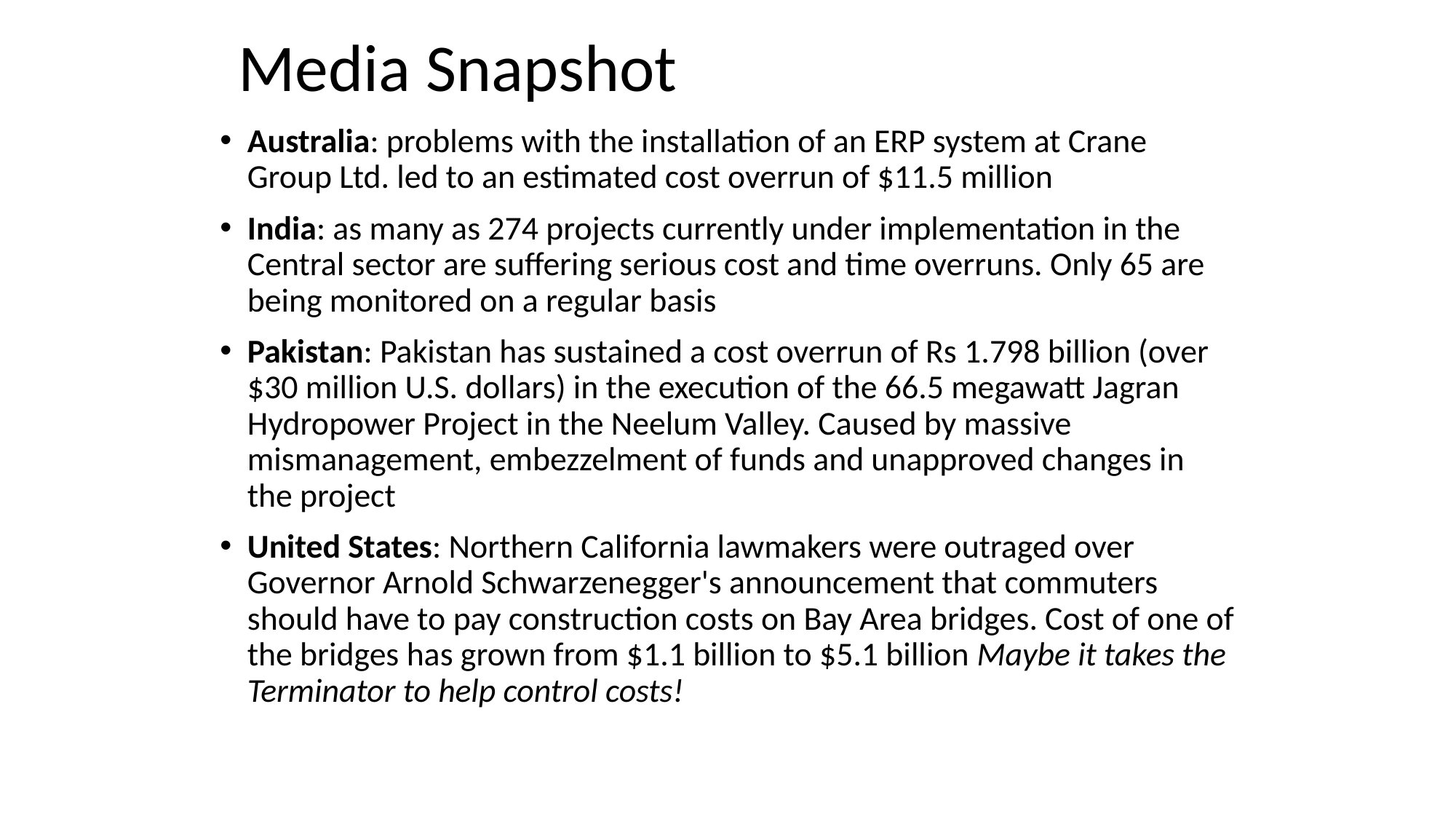

# Media Snapshot
Australia: problems with the installation of an ERP system at Crane Group Ltd. led to an estimated cost overrun of $11.5 million
India: as many as 274 projects currently under implementation in the Central sector are suffering serious cost and time overruns. Only 65 are being monitored on a regular basis
Pakistan: Pakistan has sustained a cost overrun of Rs 1.798 billion (over $30 million U.S. dollars) in the execution of the 66.5 megawatt Jagran Hydropower Project in the Neelum Valley. Caused by massive mismanagement, embezzelment of funds and unapproved changes in the project
United States: Northern California lawmakers were outraged over Governor Arnold Schwarzenegger's announcement that commuters should have to pay construction costs on Bay Area bridges. Cost of one of the bridges has grown from $1.1 billion to $5.1 billion Maybe it takes the Terminator to help control costs!